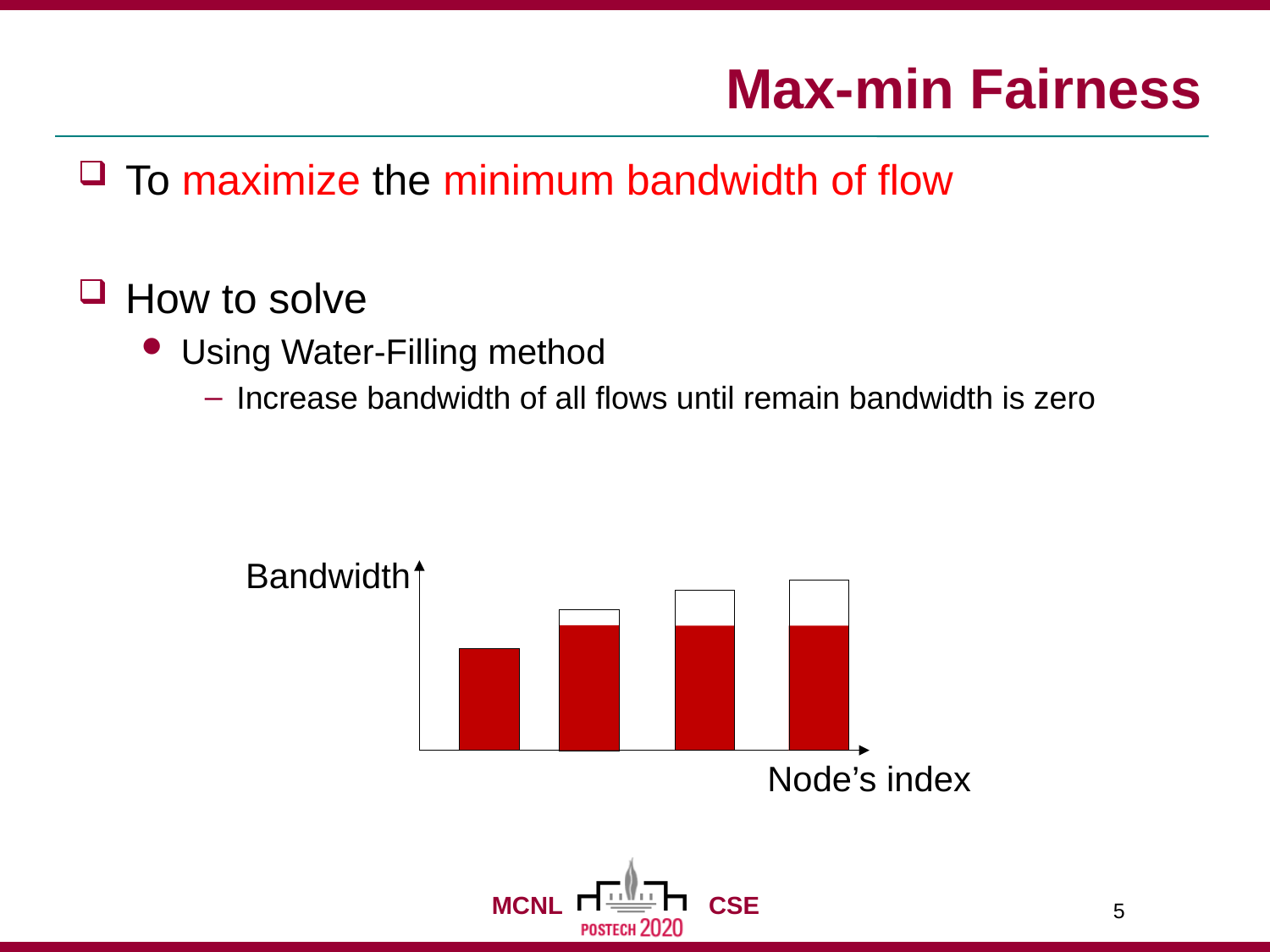

# Max-min Fairness
To maximize the minimum bandwidth of flow

How to solve
Using Water-Filling method
Increase bandwidth of all flows until remain bandwidth is zero

Bandwidth

Node’s index
5